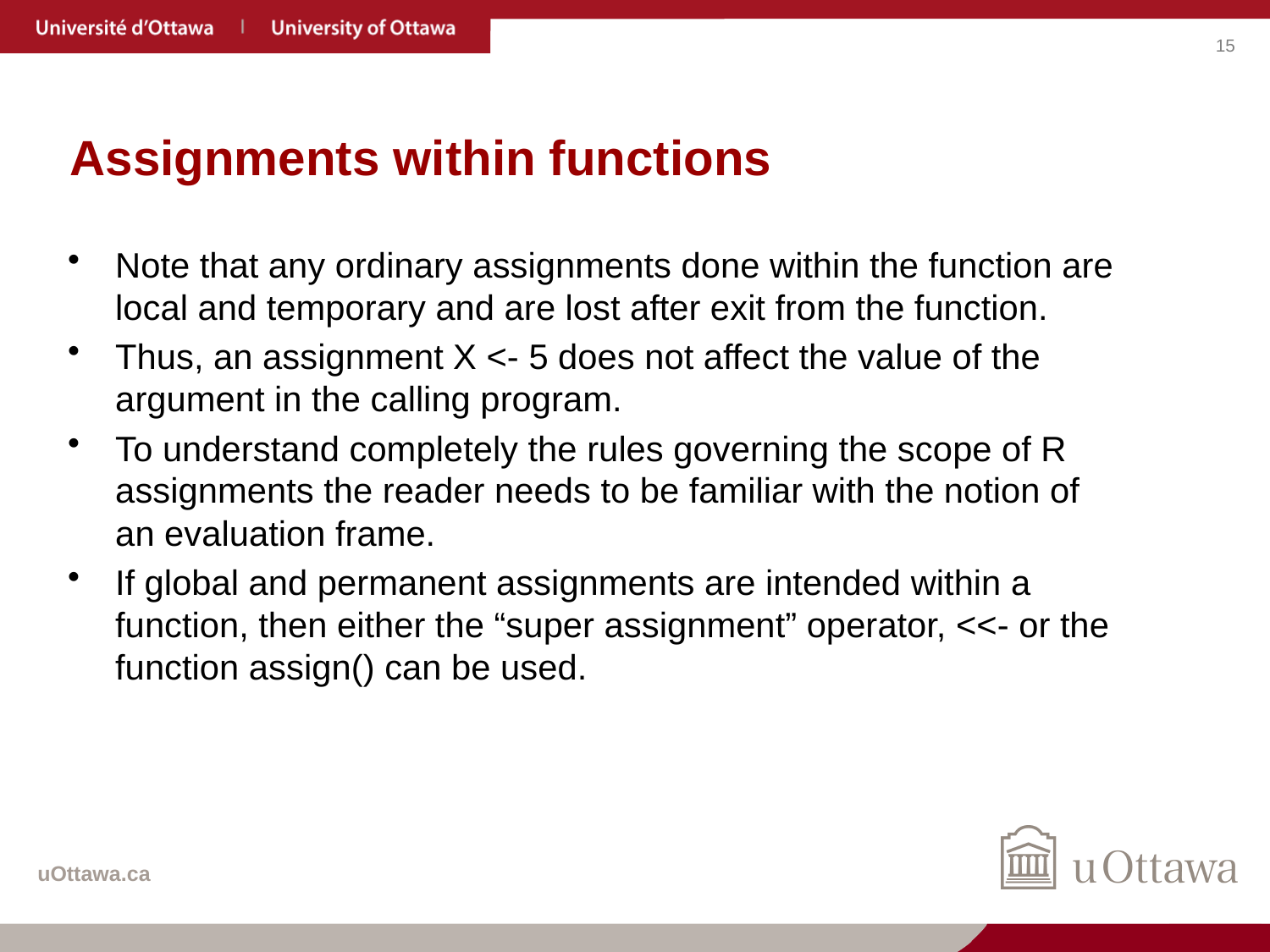

# Assignments within functions
Note that any ordinary assignments done within the function are local and temporary and are lost after exit from the function.
Thus, an assignment X <- 5 does not affect the value of the argument in the calling program.
To understand completely the rules governing the scope of R assignments the reader needs to be familiar with the notion of an evaluation frame.
If global and permanent assignments are intended within a function, then either the “super assignment” operator, <<- or the function assign() can be used.